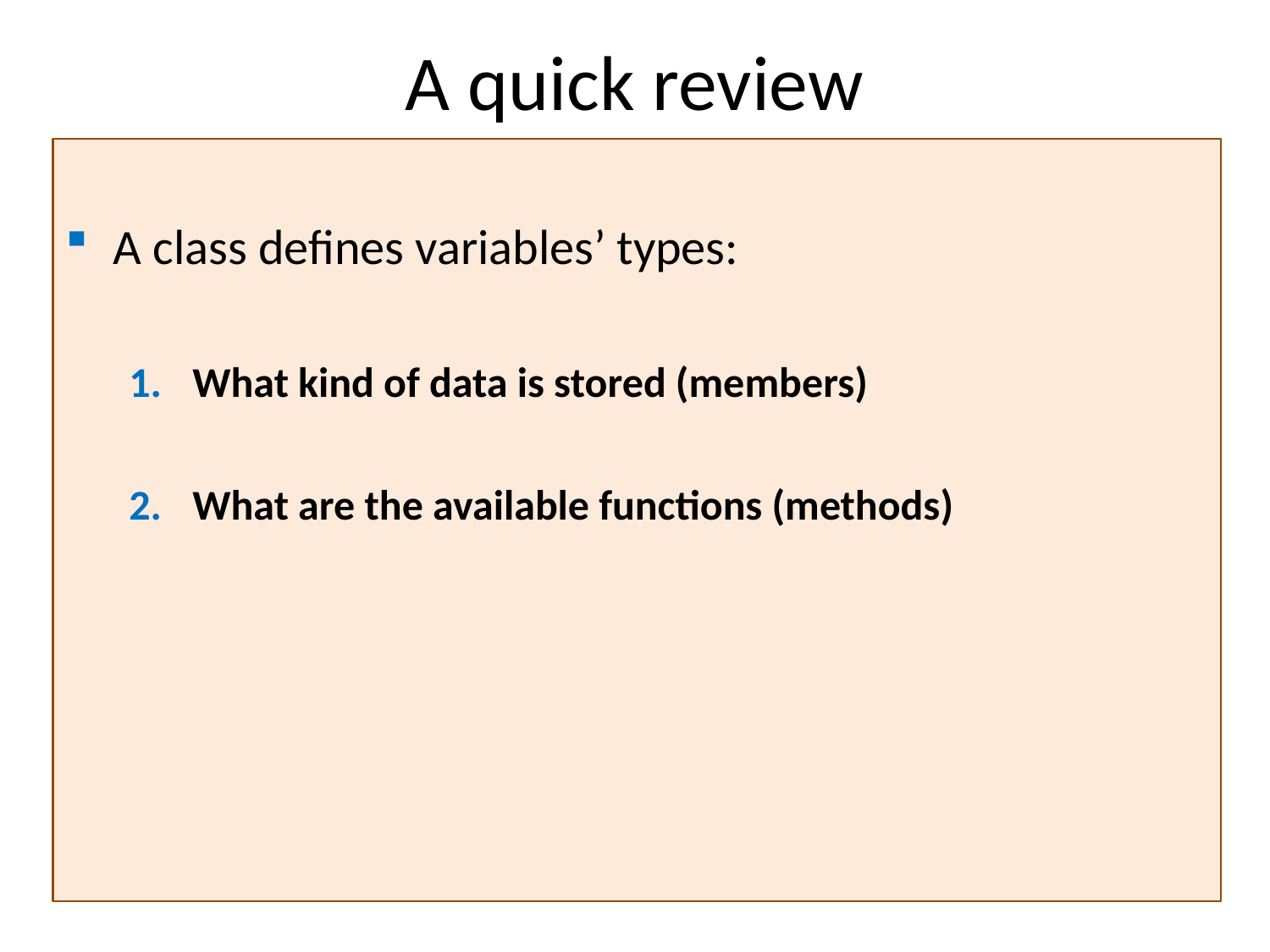

A quick review

A class defines variables’ types:

What kind of data is stored (members)

What are the available functions (methods)